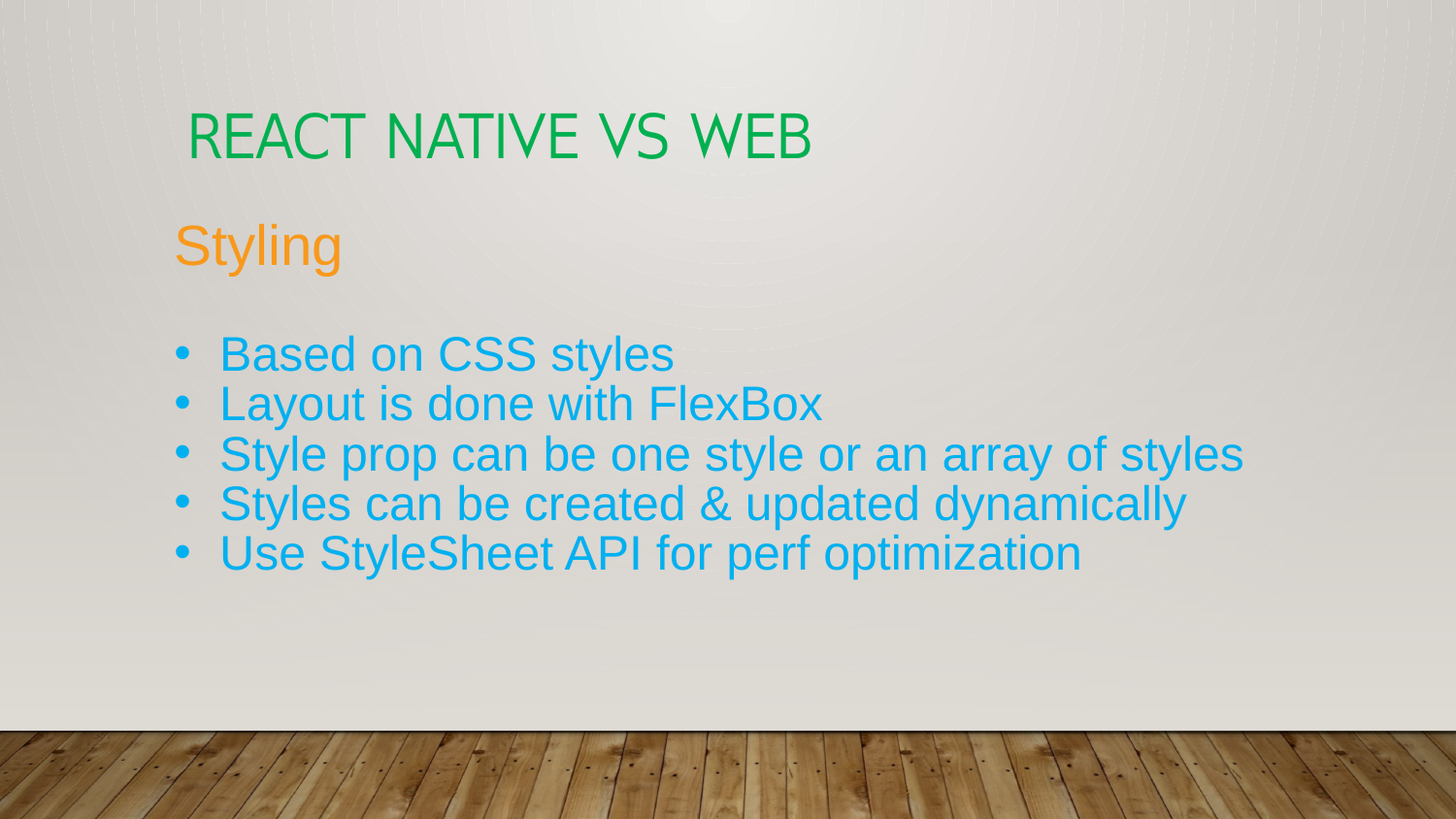

# React Native vs Web
Styling
Based on CSS styles
Layout is done with FlexBox
Style prop can be one style or an array of styles
Styles can be created & updated dynamically
Use StyleSheet API for perf optimization